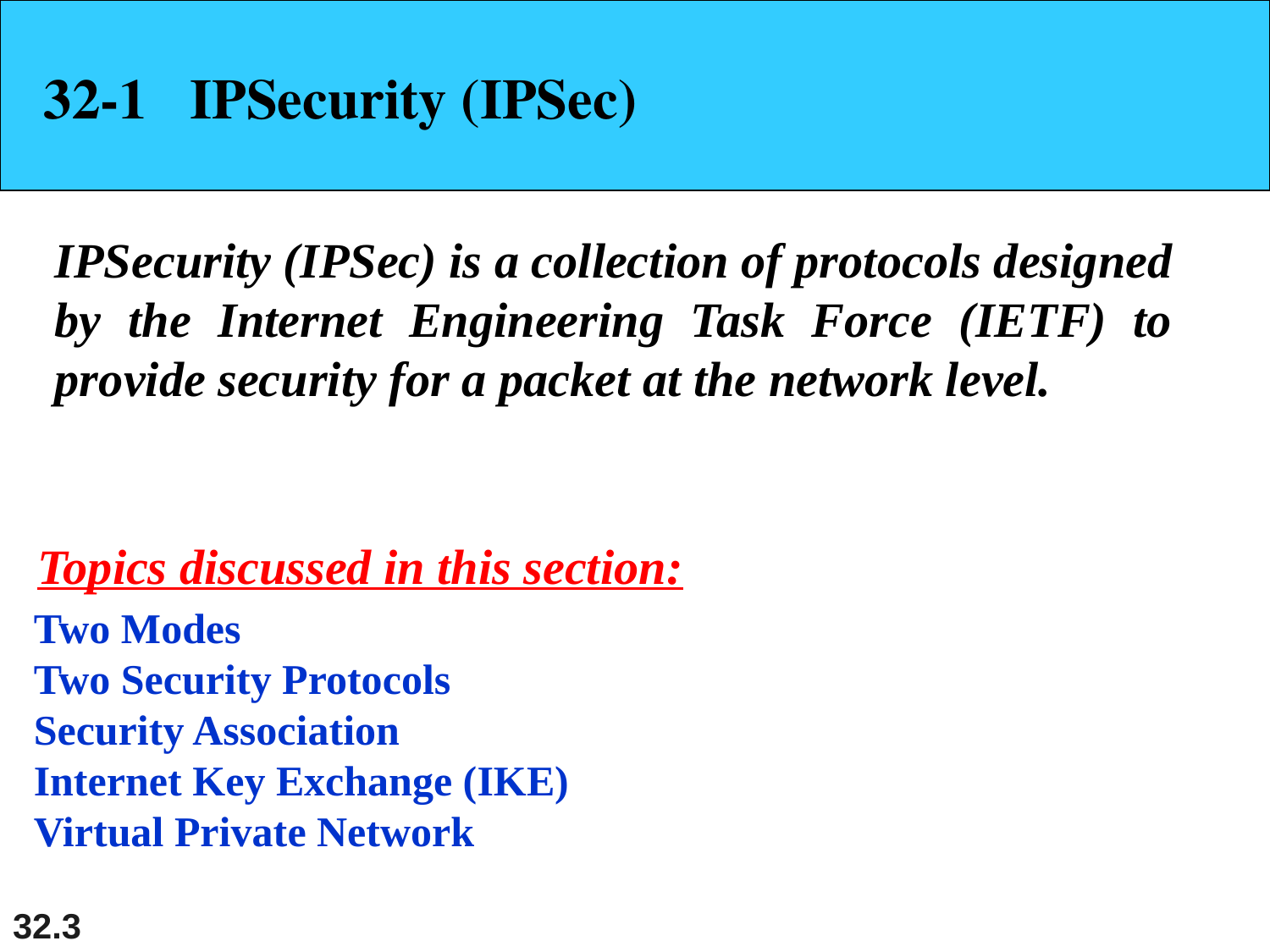

32-1   IPSecurity (IPSec)
IPSecurity (IPSec) is a collection of protocols designed by the Internet Engineering Task Force (IETF) to provide security for a packet at the network level.
Topics discussed in this section:
Two Modes
Two Security Protocols
Security Association
Internet Key Exchange (IKE)
Virtual Private Network
32.3